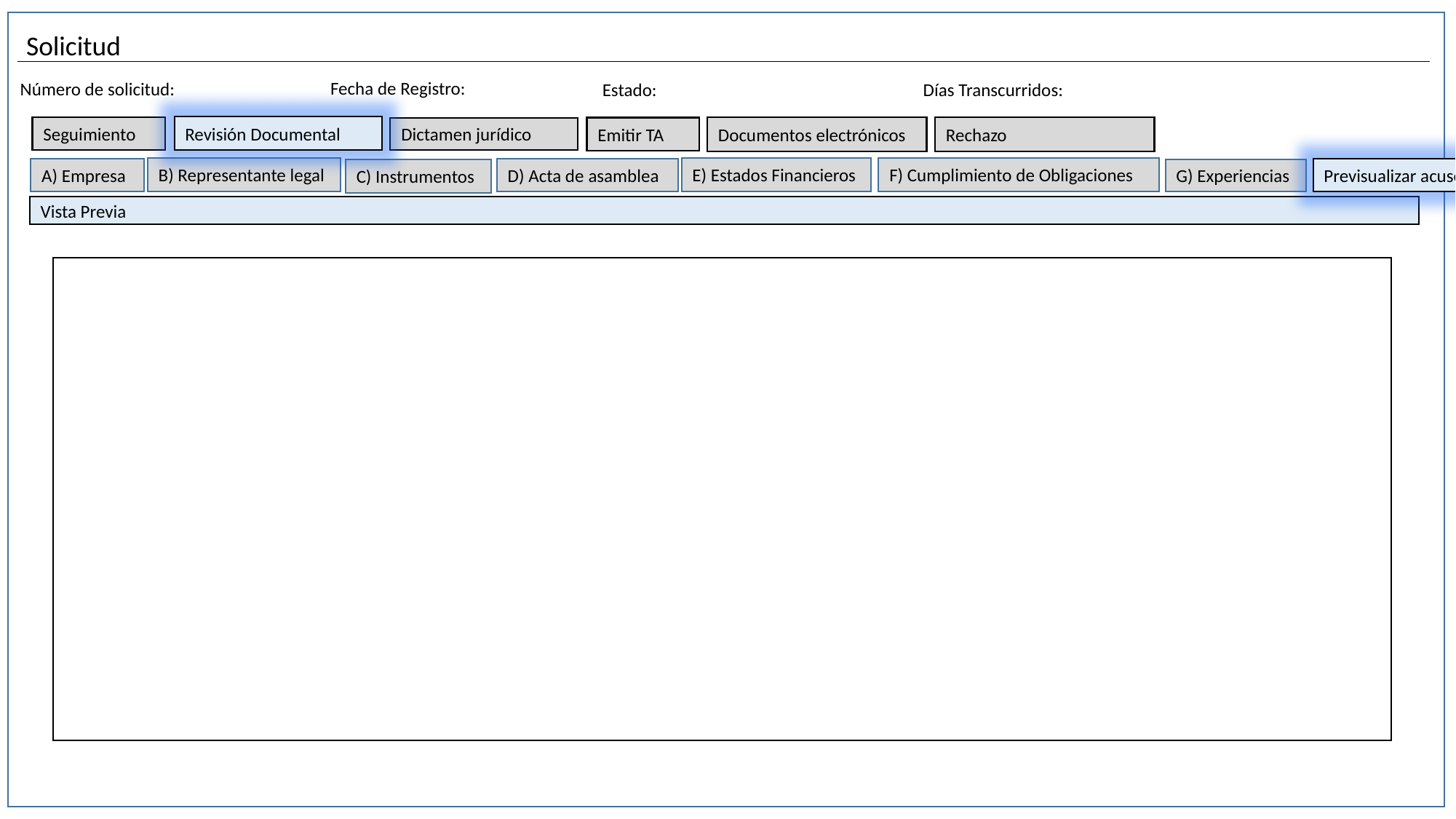

Solicitud
Fecha de Registro:
Número de solicitud:
Estado:
Días Transcurridos:
Revisión Documental
Rechazo
Seguimiento
Documentos electrónicos
Emitir TA
Dictamen jurídico
E) Estados Financieros
F) Cumplimiento de Obligaciones
B) Representante legal
A) Empresa
Previsualizar acuse
D) Acta de asamblea
C) Instrumentos
G) Experiencias
Vista Previa